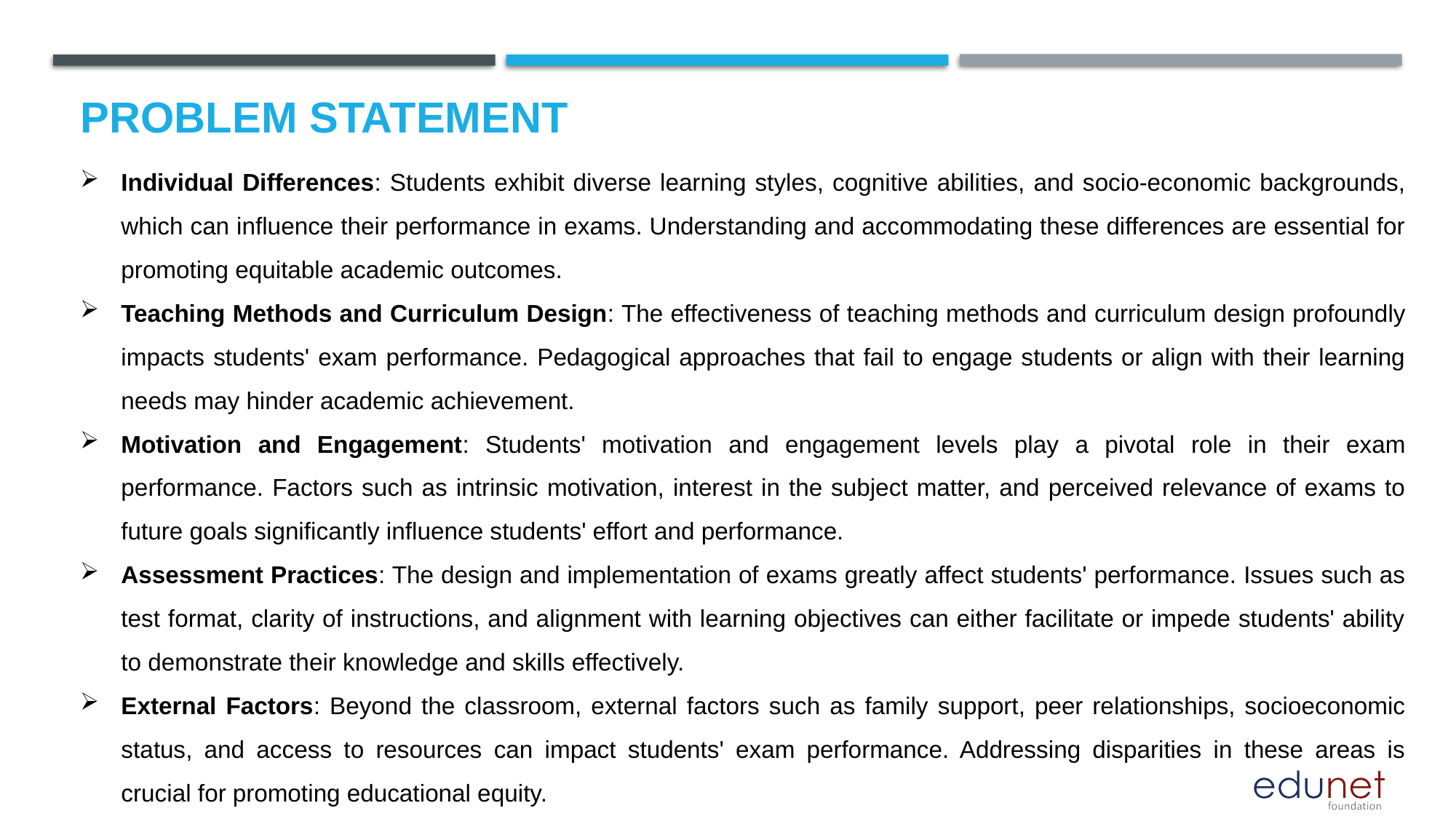

# Problem Statement
Individual Differences: Students exhibit diverse learning styles, cognitive abilities, and socio-economic backgrounds, which can influence their performance in exams. Understanding and accommodating these differences are essential for promoting equitable academic outcomes.
Teaching Methods and Curriculum Design: The effectiveness of teaching methods and curriculum design profoundly impacts students' exam performance. Pedagogical approaches that fail to engage students or align with their learning needs may hinder academic achievement.
Motivation and Engagement: Students' motivation and engagement levels play a pivotal role in their exam performance. Factors such as intrinsic motivation, interest in the subject matter, and perceived relevance of exams to future goals significantly influence students' effort and performance.
Assessment Practices: The design and implementation of exams greatly affect students' performance. Issues such as test format, clarity of instructions, and alignment with learning objectives can either facilitate or impede students' ability to demonstrate their knowledge and skills effectively.
External Factors: Beyond the classroom, external factors such as family support, peer relationships, socioeconomic status, and access to resources can impact students' exam performance. Addressing disparities in these areas is crucial for promoting educational equity.